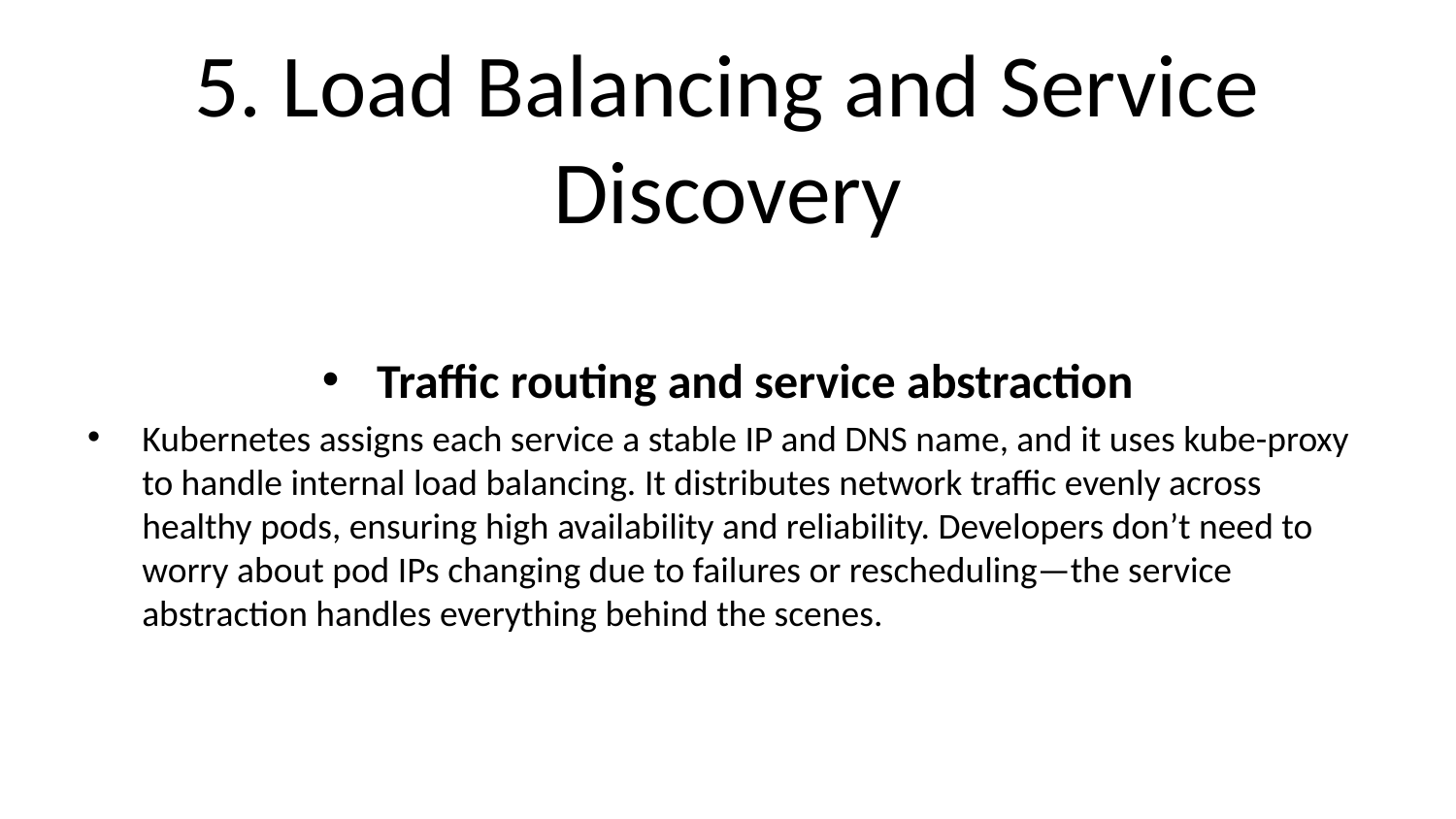

# 5. Load Balancing and Service Discovery

Traffic routing and service abstraction
Kubernetes assigns each service a stable IP and DNS name, and it uses kube-proxy to handle internal load balancing. It distributes network traffic evenly across healthy pods, ensuring high availability and reliability. Developers don’t need to worry about pod IPs changing due to failures or rescheduling—the service abstraction handles everything behind the scenes.